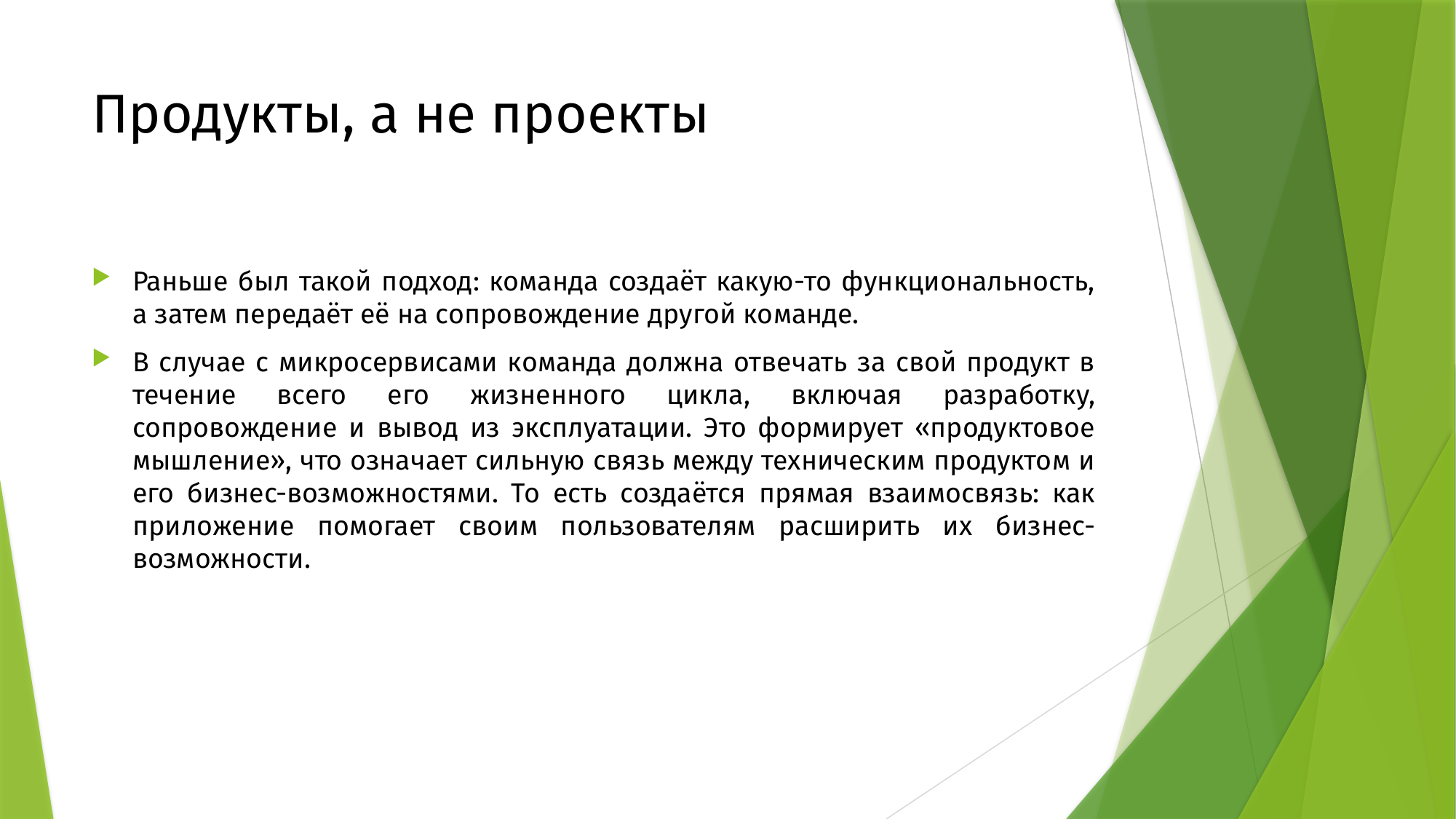

# Продукты, а не проекты
Раньше был такой подход: команда создаёт какую-то функциональность, а затем передаёт её на сопровождение другой команде.
В случае с микросервисами команда должна отвечать за свой продукт в течение всего его жизненного цикла, включая разработку, сопровождение и вывод из эксплуатации. Это формирует «продуктовое мышление», что означает сильную связь между техническим продуктом и его бизнес-возможностями. То есть создаётся прямая взаимосвязь: как приложение помогает своим пользователям расширить их бизнес-возможности.